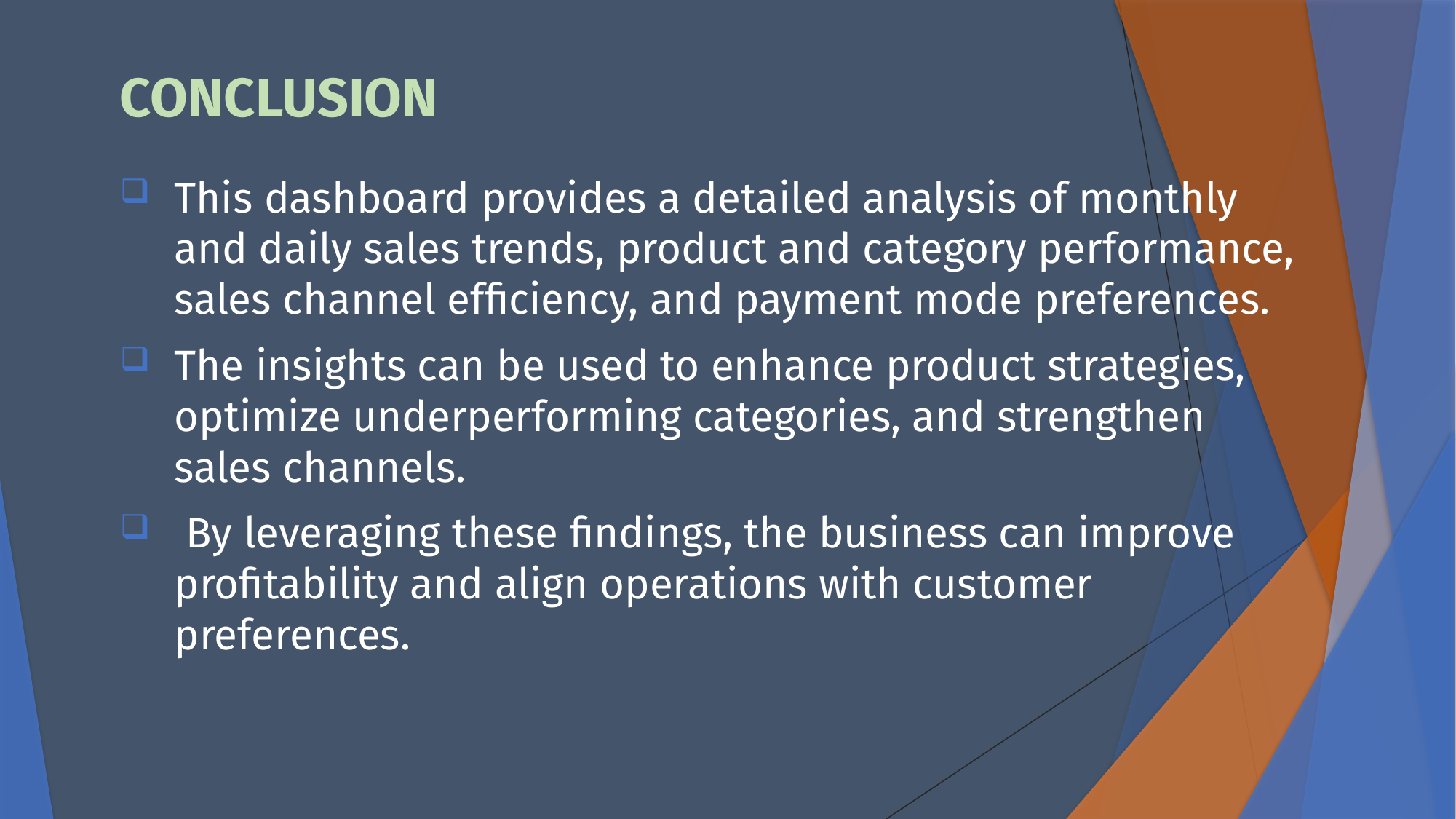

# CONCLUSION
This dashboard provides a detailed analysis of monthly and daily sales trends, product and category performance, sales channel efficiency, and payment mode preferences.
The insights can be used to enhance product strategies, optimize underperforming categories, and strengthen sales channels.
 By leveraging these findings, the business can improve profitability and align operations with customer preferences.